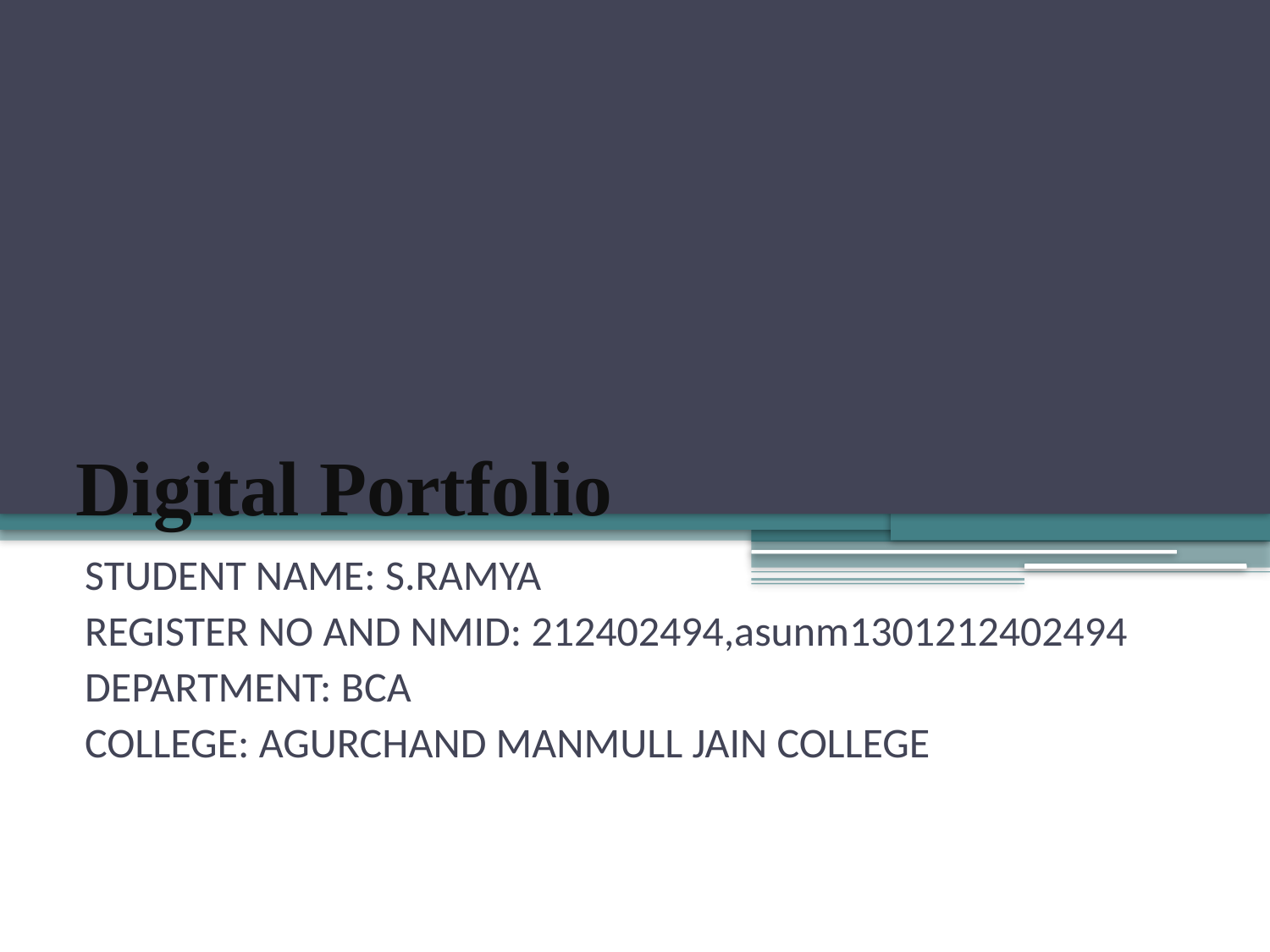

# Digital Portfolio
STUDENT NAME: S.RAMYA
REGISTER NO AND NMID: 212402494,asunm1301212402494
DEPARTMENT: BCA
COLLEGE: AGURCHAND MANMULL JAIN COLLEGE